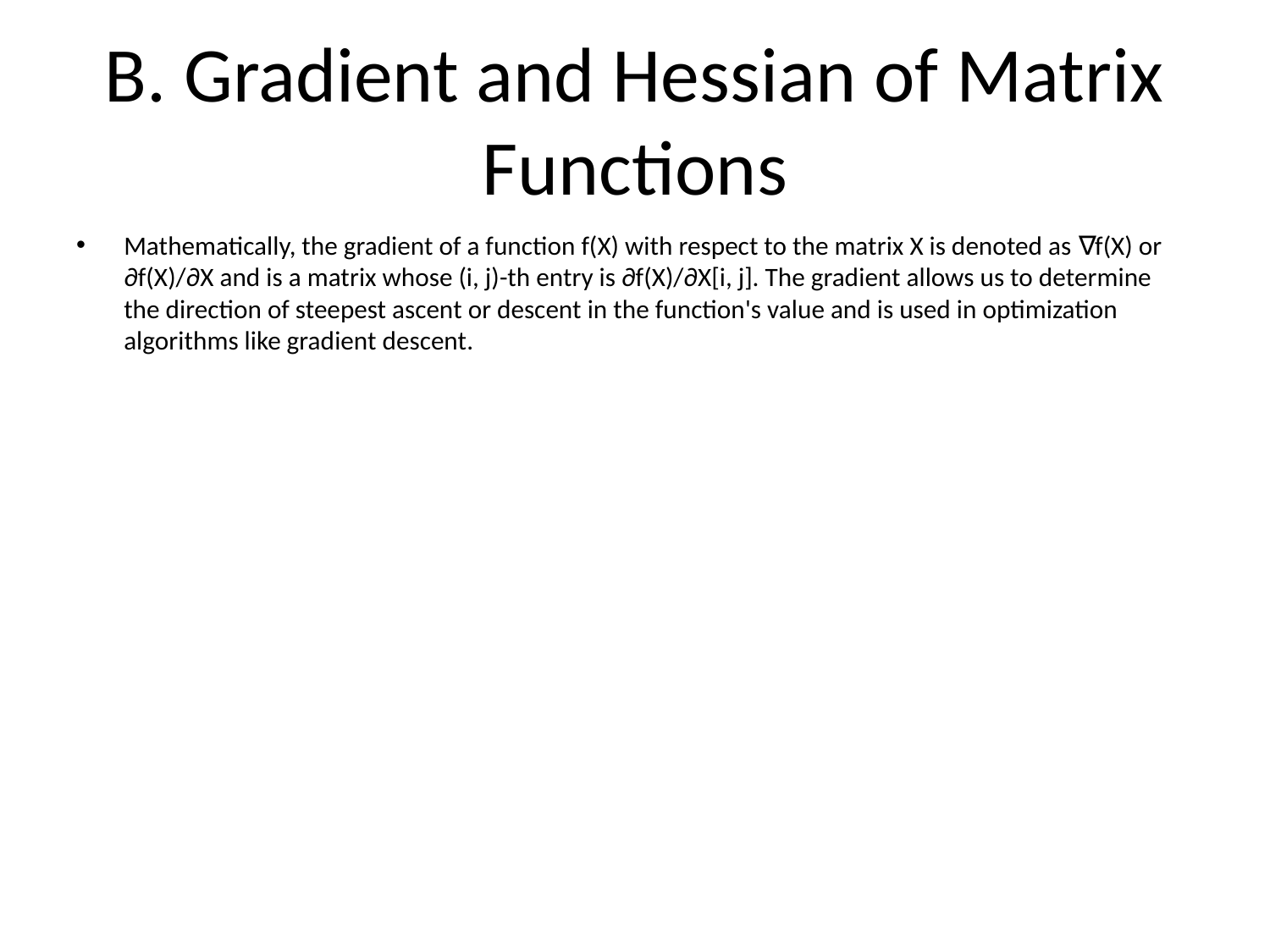

# B. Gradient and Hessian of Matrix Functions
Mathematically, the gradient of a function f(X) with respect to the matrix X is denoted as ∇f(X) or ∂f(X)/∂X and is a matrix whose (i, j)-th entry is ∂f(X)/∂X[i, j]. The gradient allows us to determine the direction of steepest ascent or descent in the function's value and is used in optimization algorithms like gradient descent.